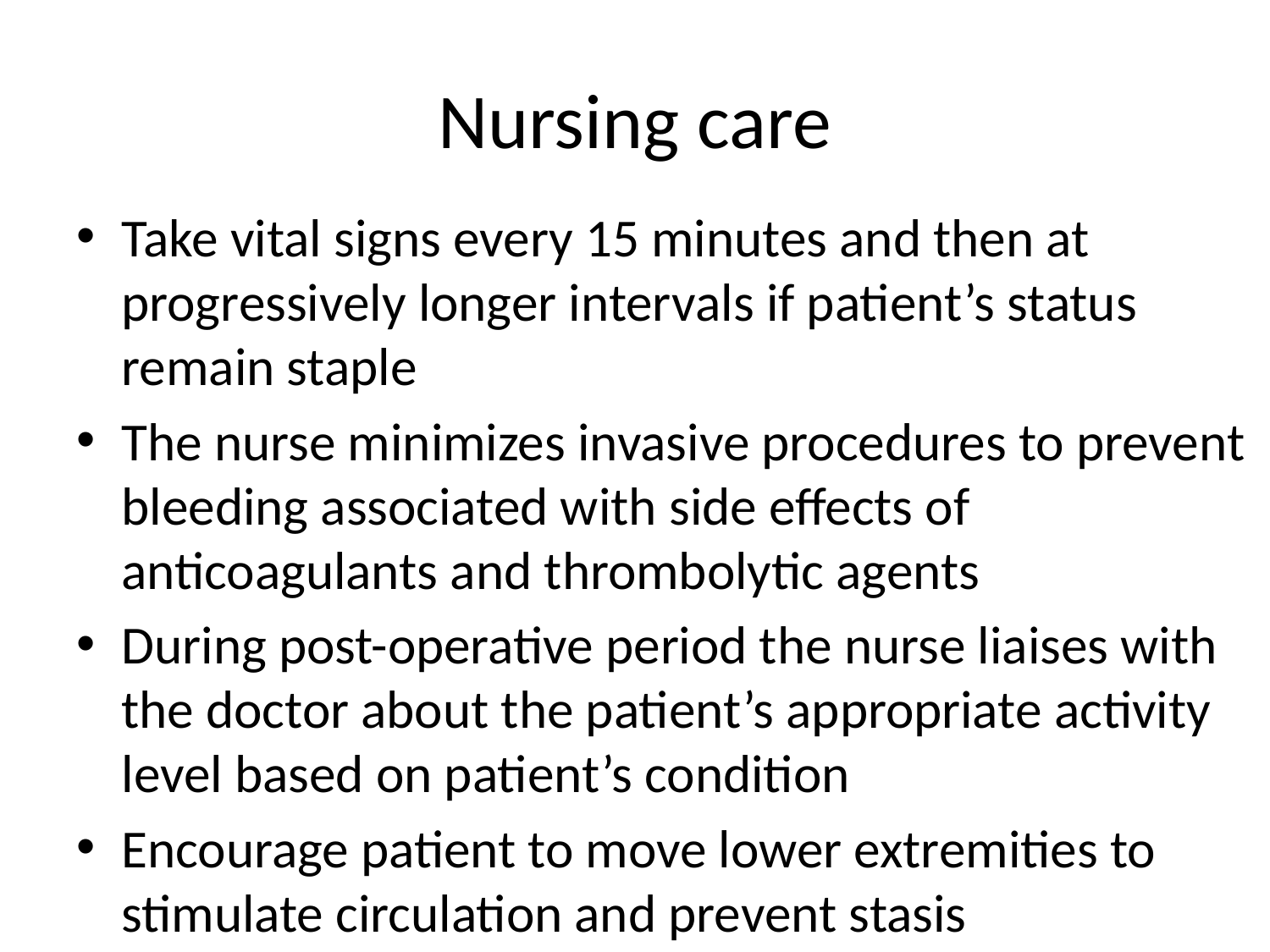

# Nursing care
Take vital signs every 15 minutes and then at progressively longer intervals if patient’s status remain staple
The nurse minimizes invasive procedures to prevent bleeding associated with side effects of anticoagulants and thrombolytic agents
During post-operative period the nurse liaises with the doctor about the patient’s appropriate activity level based on patient’s condition
Encourage patient to move lower extremities to stimulate circulation and prevent stasis